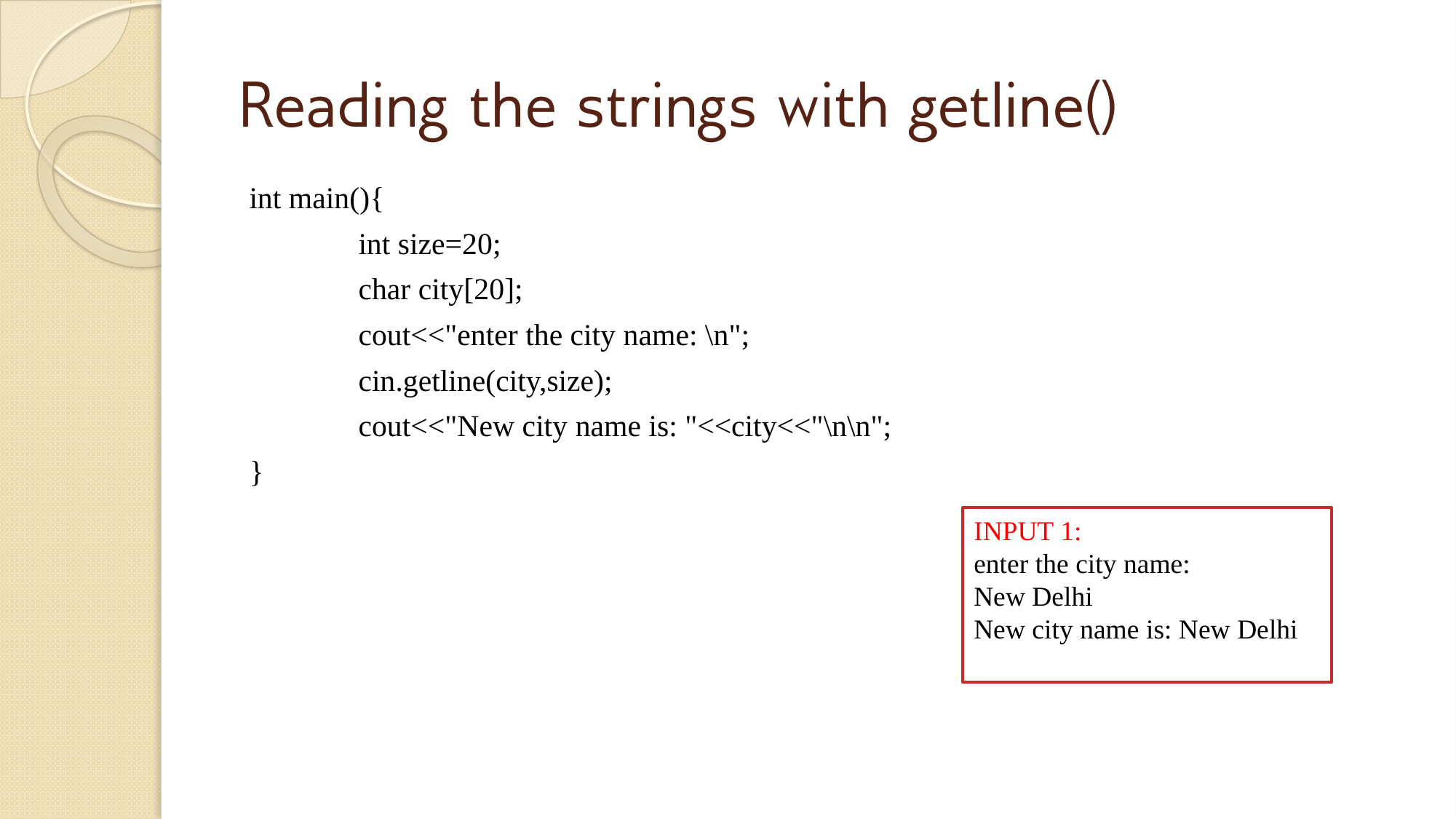

# Reading the strings with getline()
int main(){
	int size=20;
	char city[20];
	cout<<"enter the city name: \n";
	cin.getline(city,size);
	cout<<"New city name is: "<<city<<"\n\n";
}
INPUT 1:
enter the city name:
New Delhi
New city name is: New Delhi